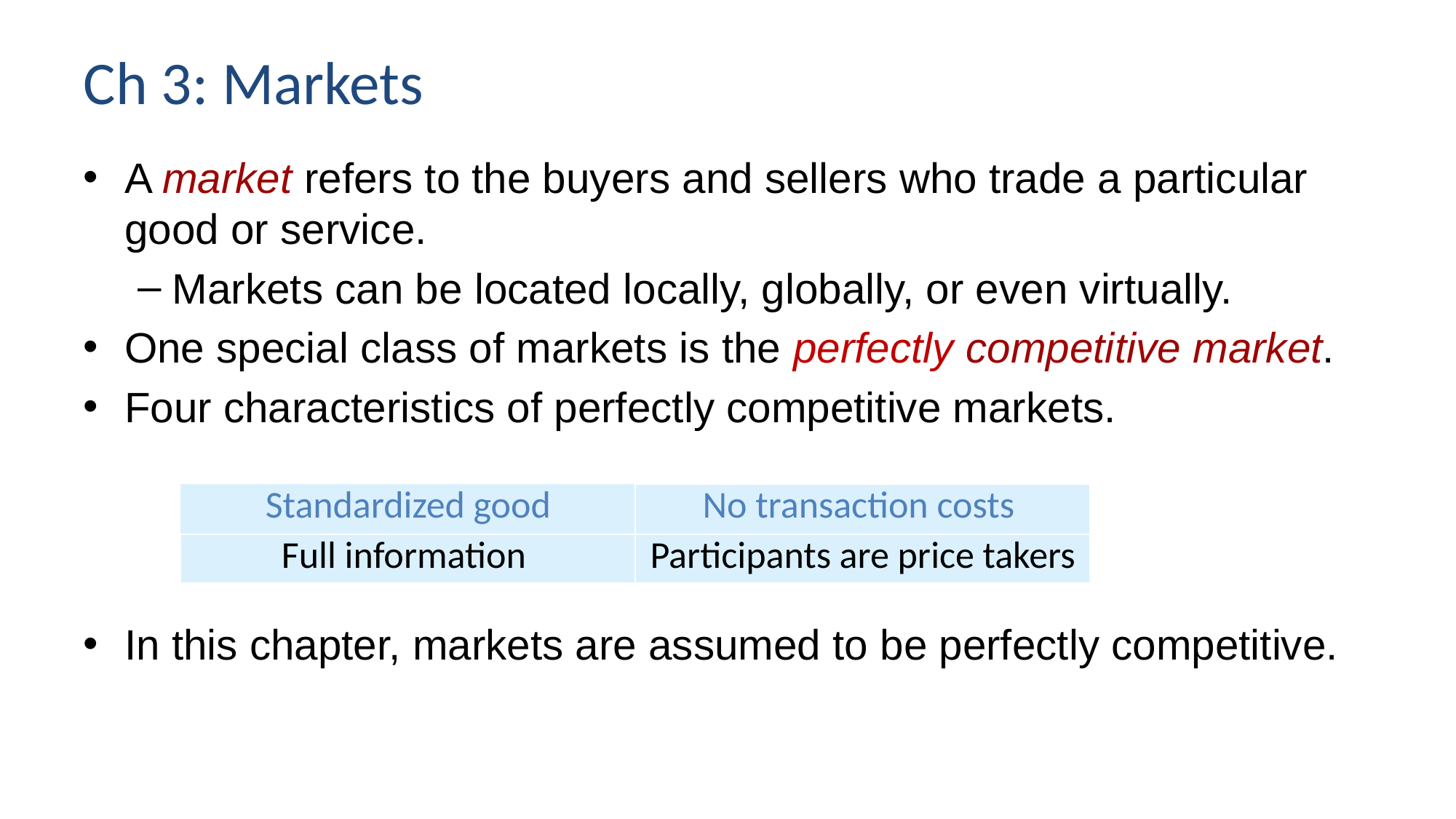

# Ch 3: Markets
A market refers to the buyers and sellers who trade a particular good or service.
Markets can be located locally, globally, or even virtually.
One special class of markets is the perfectly competitive market.
Four characteristics of perfectly competitive markets.

In this chapter, markets are assumed to be perfectly competitive.

| Standardized good | No transaction costs |
| --- | --- |
| Full information | Participants are price takers |